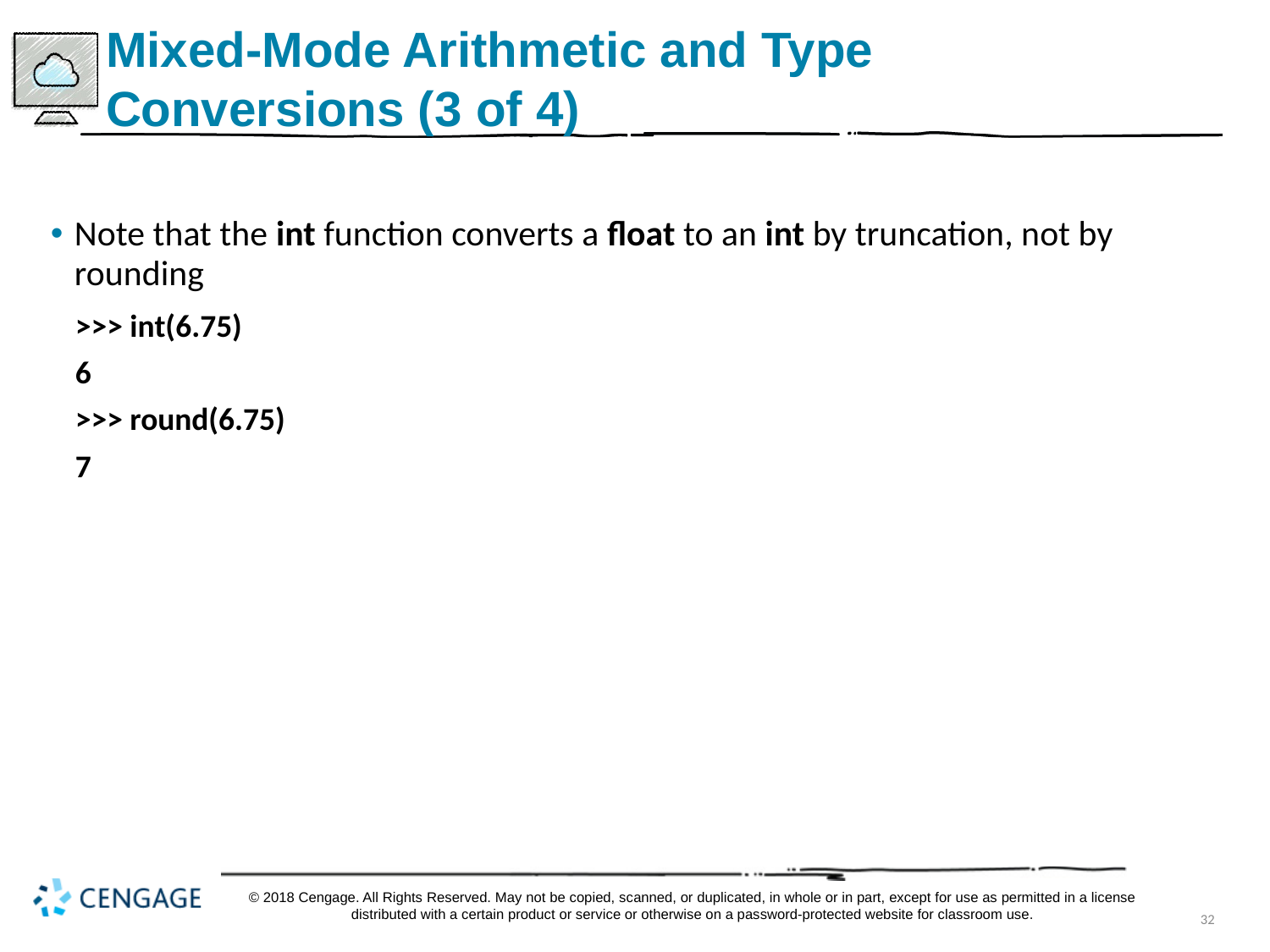

# Mixed-Mode Arithmetic and Type Conversions (3 of 4)
Note that the int function converts a float to an int by truncation, not by rounding
>>> int(6.75)
6
>>> round(6.75)
7
© 2018 Cengage. All Rights Reserved. May not be copied, scanned, or duplicated, in whole or in part, except for use as permitted in a license distributed with a certain product or service or otherwise on a password-protected website for classroom use.